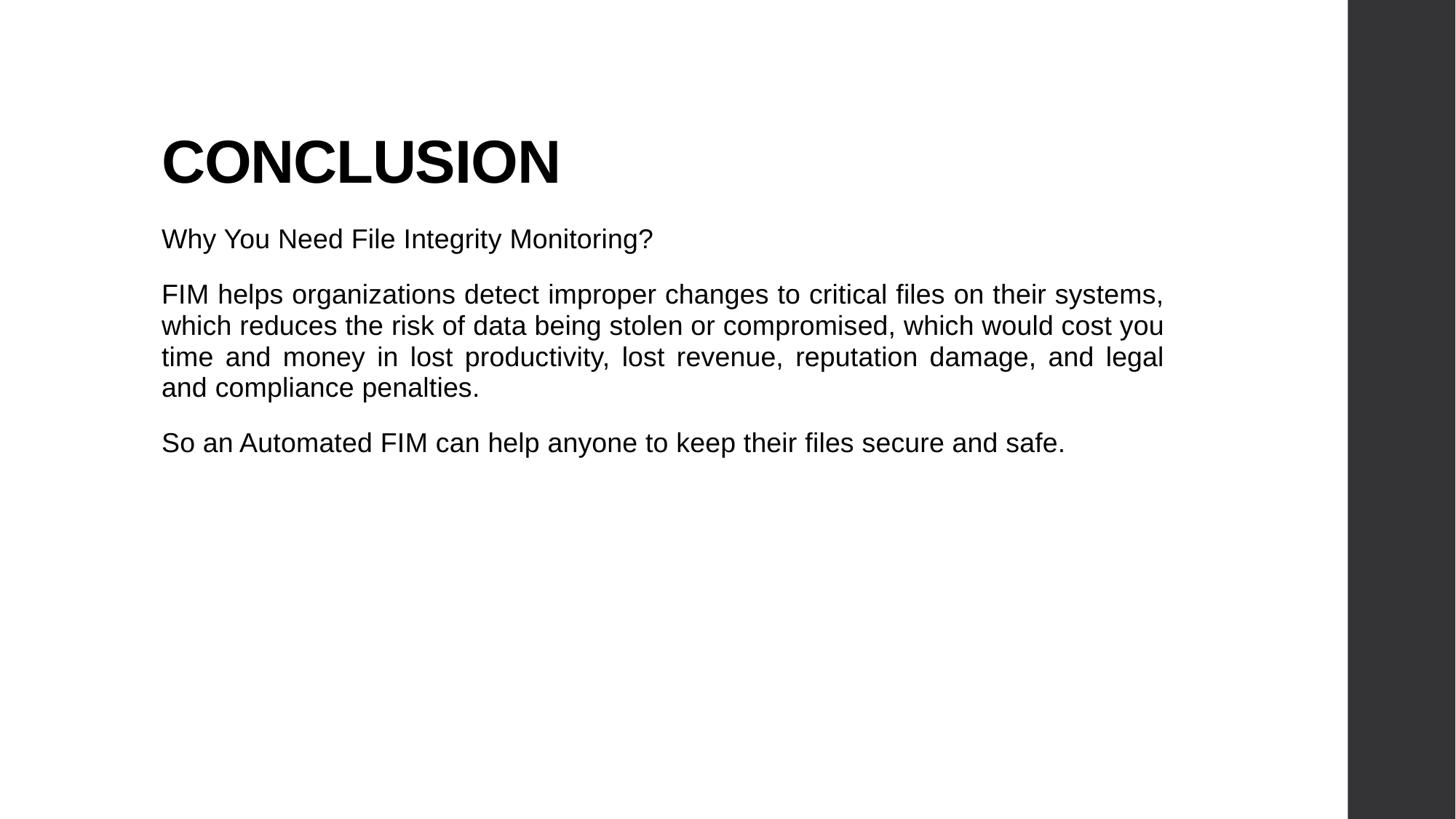

# CONCLUSION
Why You Need File Integrity Monitoring?
FIM helps organizations detect improper changes to critical files on their systems, which reduces the risk of data being stolen or compromised, which would cost you time and money in lost productivity, lost revenue, reputation damage, and legal and compliance penalties.
So an Automated FIM can help anyone to keep their files secure and safe.